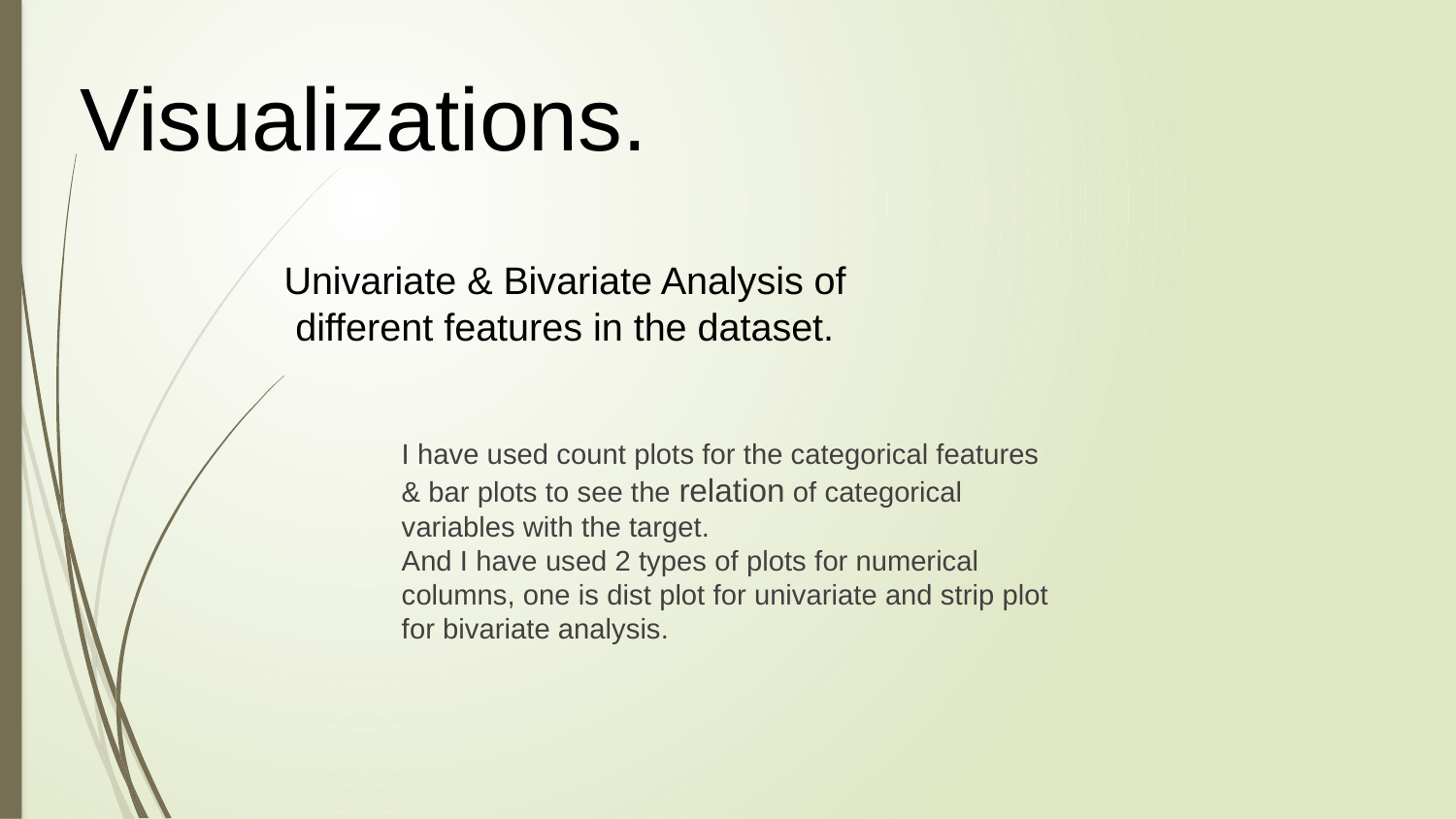

# Visualizations.
Univariate & Bivariate Analysis of different features in the dataset.
I have used count plots for the categorical features & bar plots to see the relation of categorical variables with the target.
And I have used 2 types of plots for numerical columns, one is dist plot for univariate and strip plot for bivariate analysis.